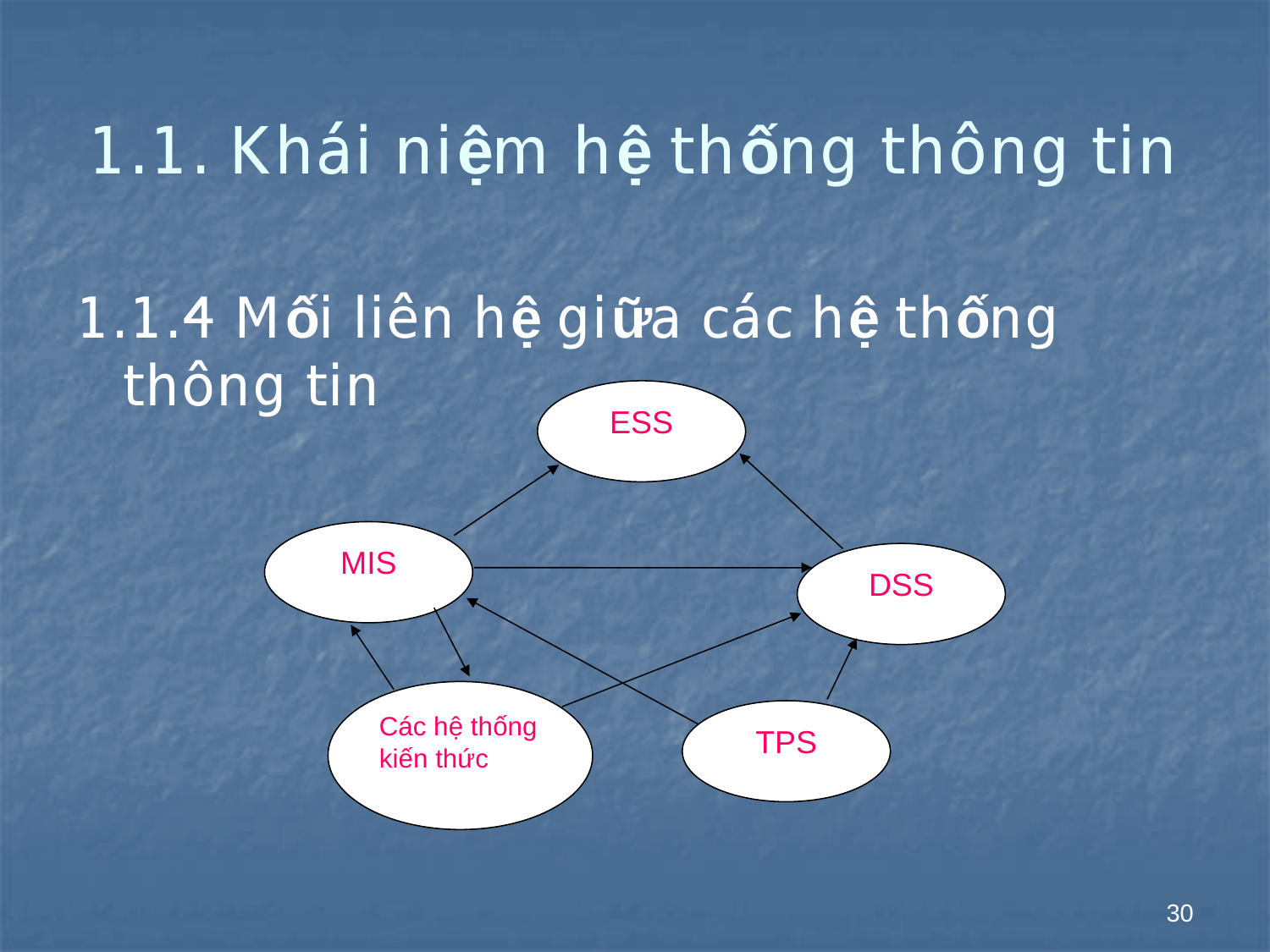

# 1.1. Khái niệm hệ thống thông tin
1.1.4 Mối liên hệ giữa các hệ thống thông tin
ESS

MIS
DSS

Các hệ thống kiến thức
TPS
30